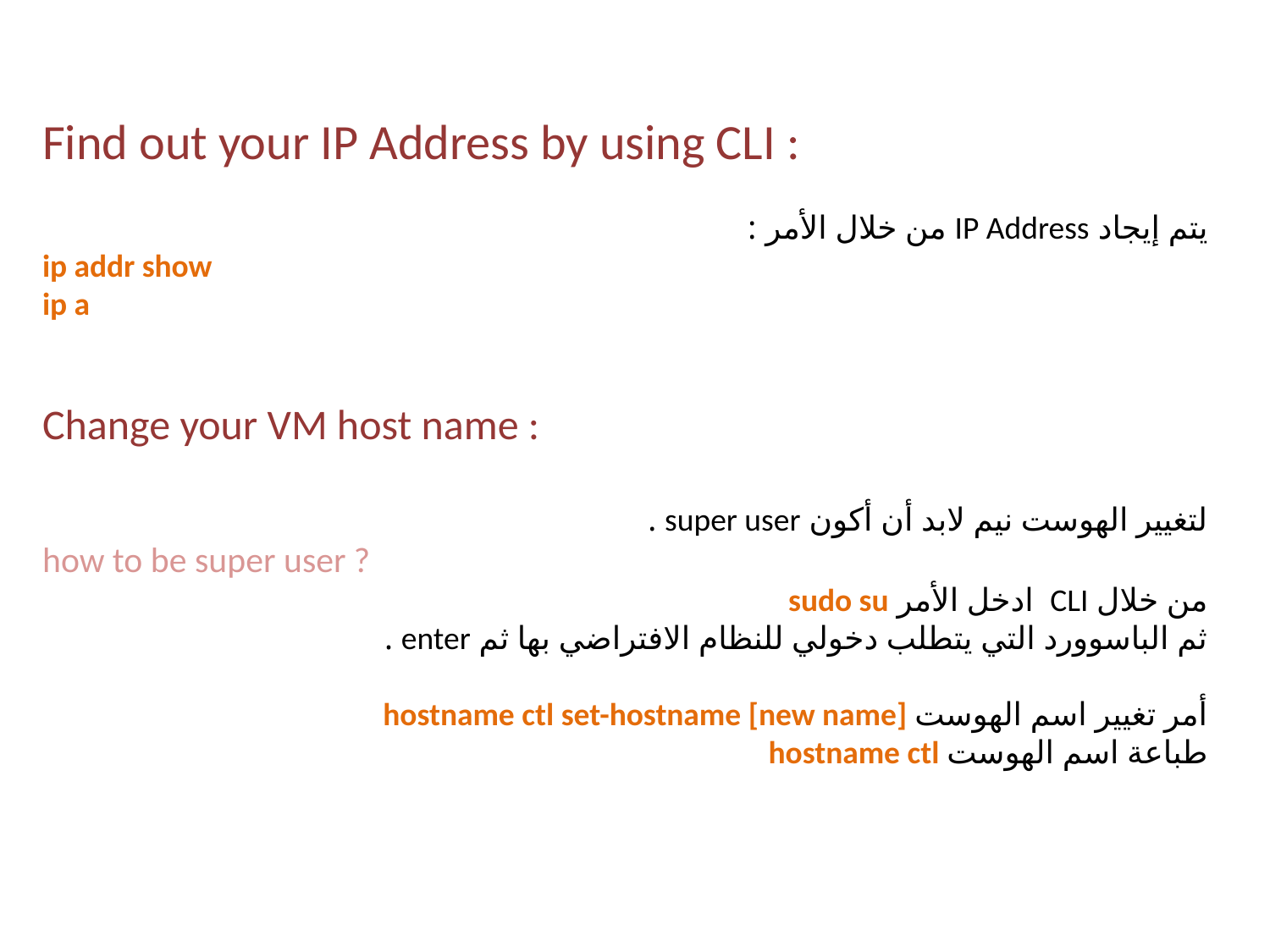

Find out your IP Address by using CLI :
يتم إيجاد IP Address من خلال الأمر :
ip addr show
ip a
Change your VM host name :

لتغيير الهوست نيم لابد أن أكون super user .
how to be super user ?
من خلال CLI  ادخل الأمر sudo su
ثم الباسوورد التي يتطلب دخولي للنظام الافتراضي بها ثم enter .
hostname ctl set-hostname [new name] أمر تغيير اسم الهوست
hostname ctl طباعة اسم الهوست